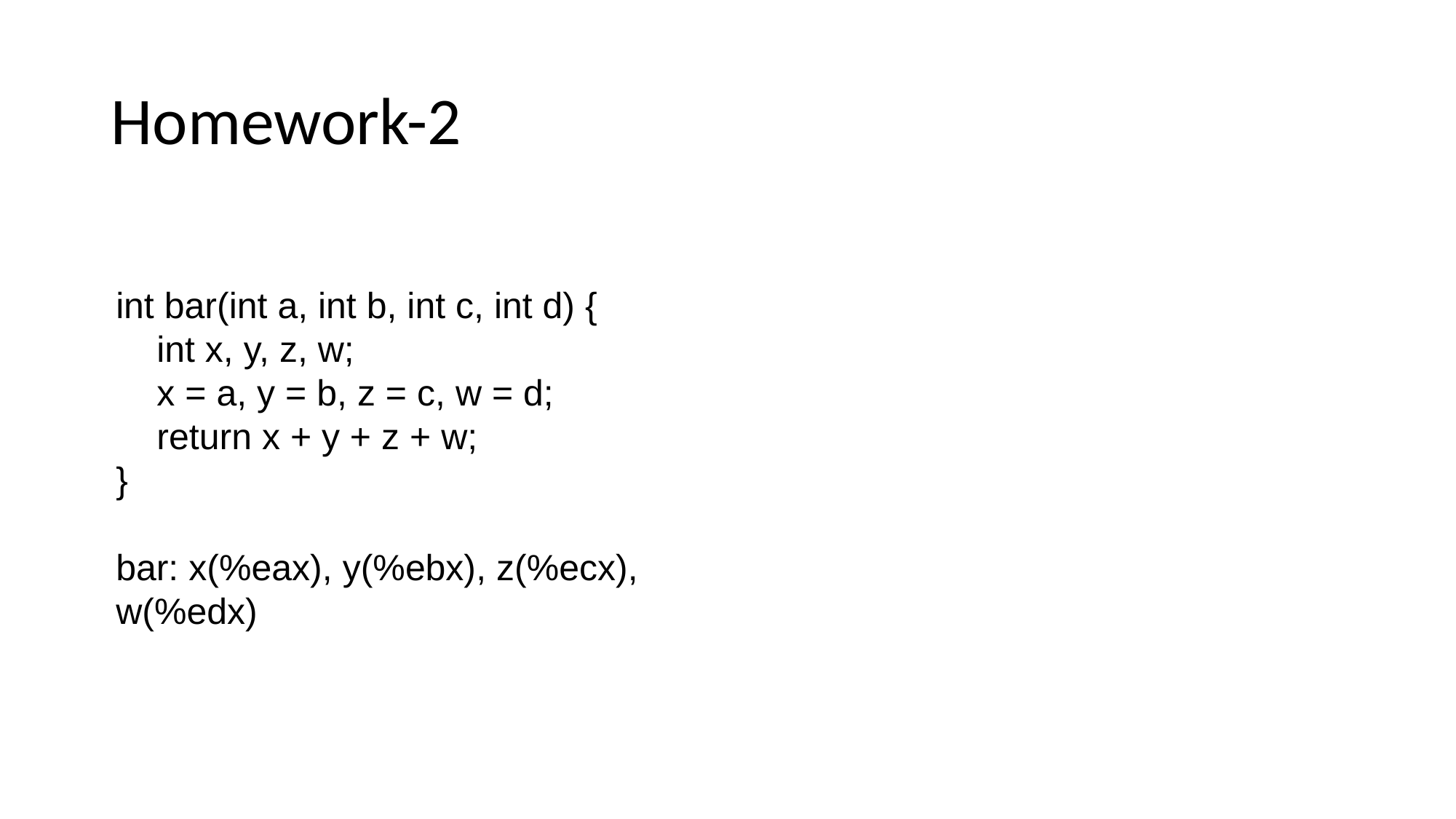

# Homework-2

int bar(int a, int b, int c, int d) {
    int x, y, z, w;
    x = a, y = b, z = c, w = d;
    return x + y + z + w;
}

bar: x(%eax), y(%ebx), z(%ecx), w(%edx)